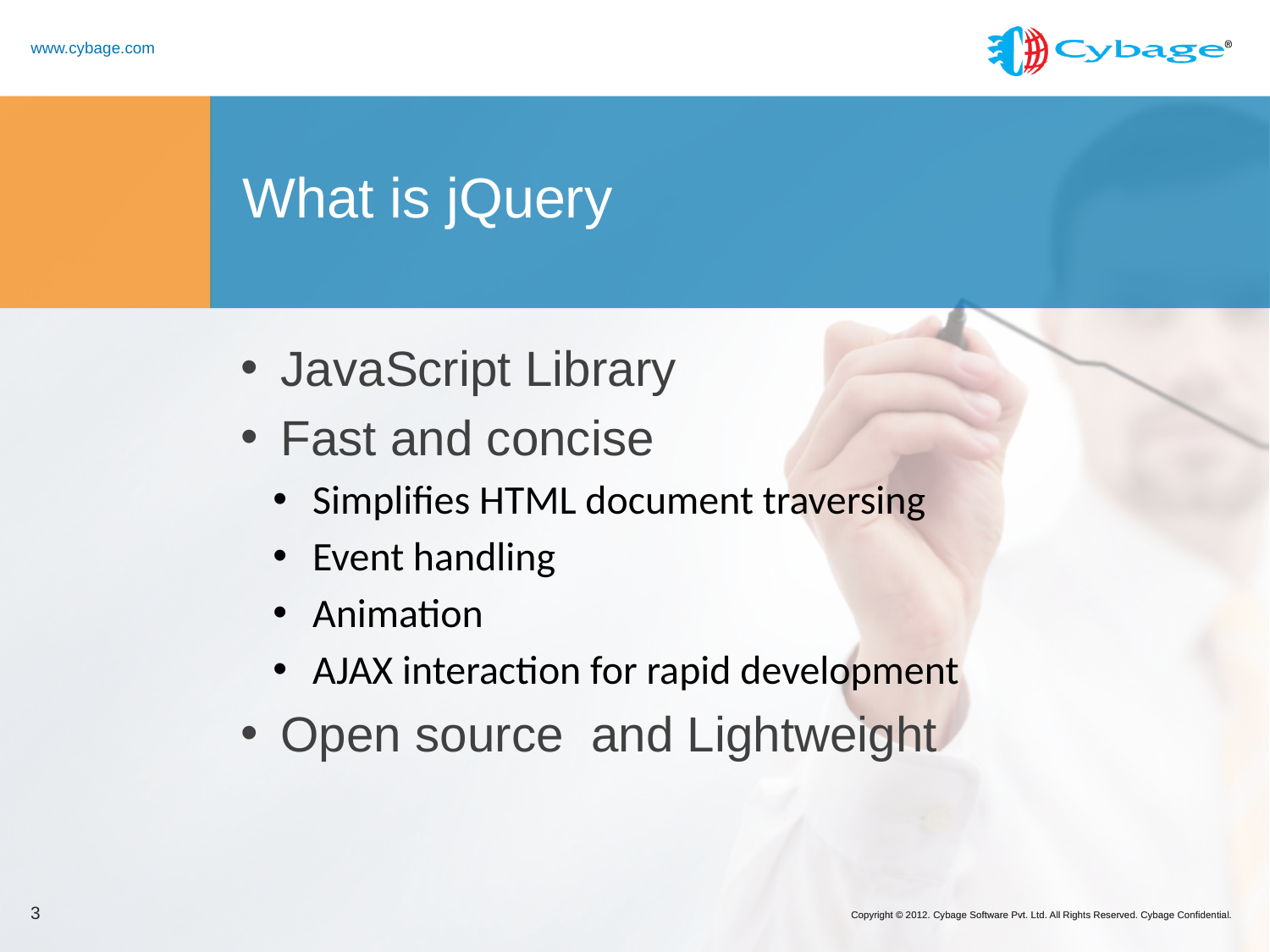

# What is jQuery
JavaScript Library
Fast and concise
Simplifies HTML document traversing
Event handling
Animation
AJAX interaction for rapid development
Open source  and Lightweight
3